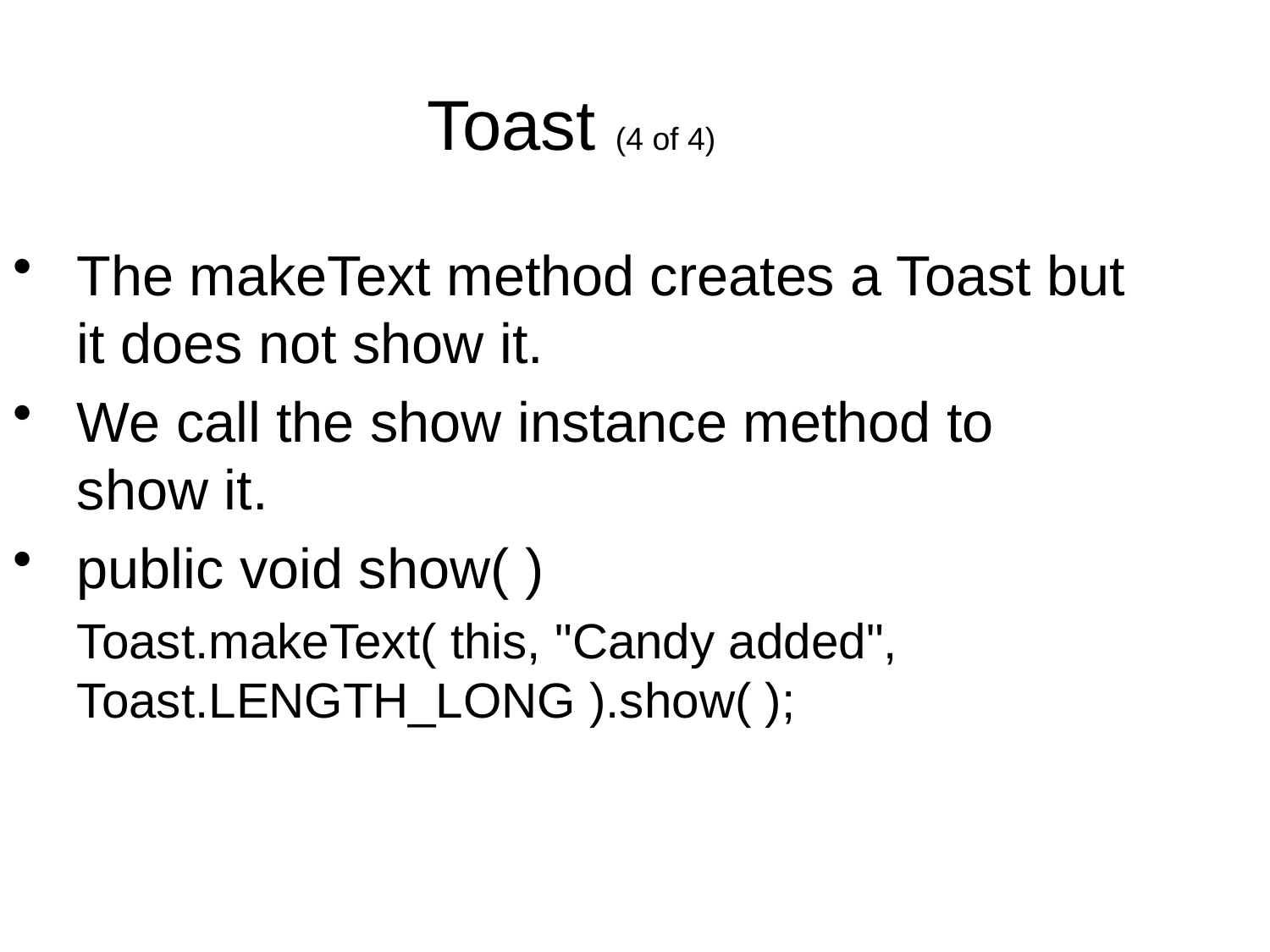

Toast (4 of 4)
The makeText method creates a Toast but it does not show it.
We call the show instance method to show it.
public void show( )
	Toast.makeText( this, "Candy added", 	Toast.LENGTH_LONG ).show( );